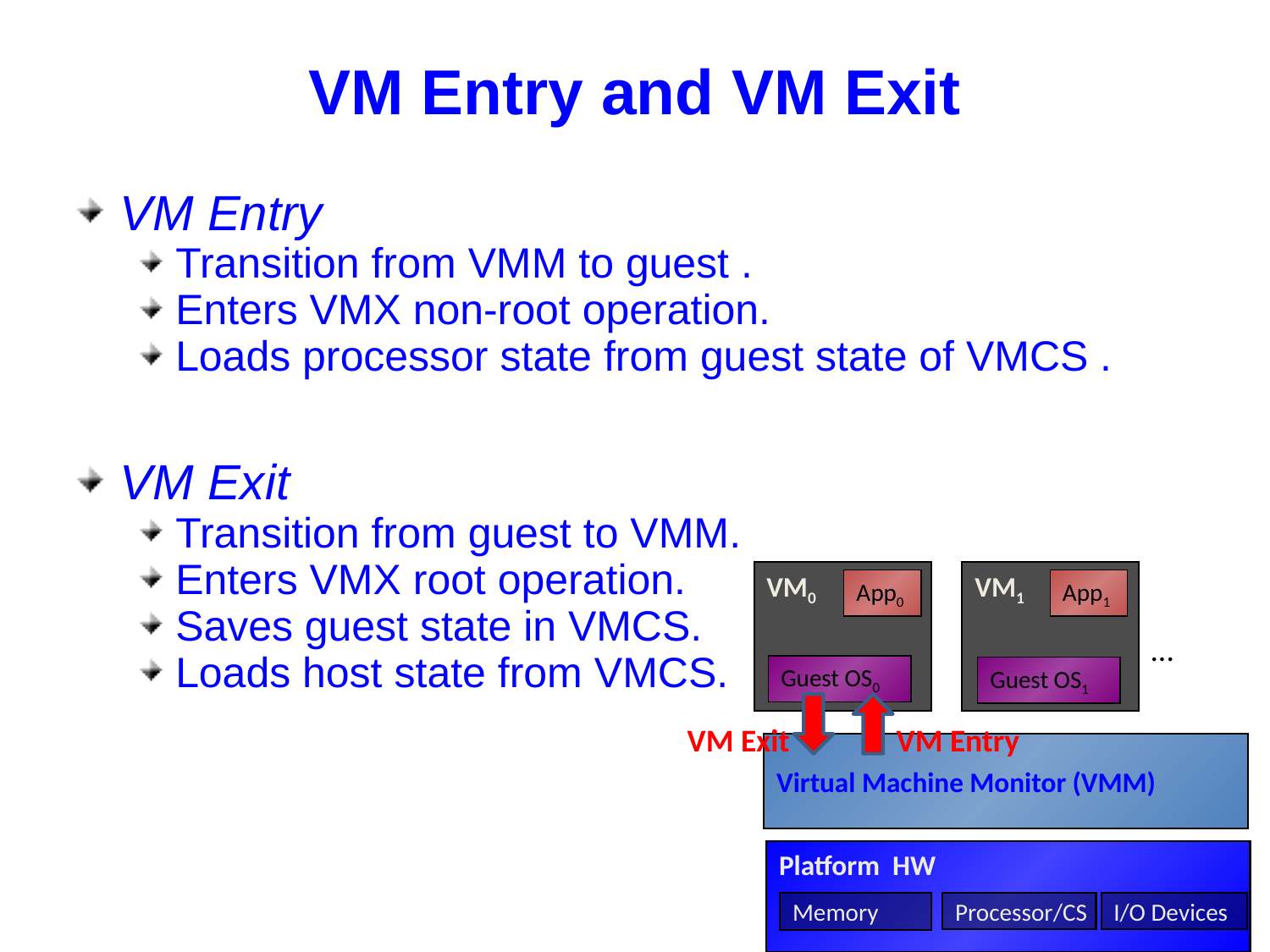

# VM Entry and VM Exit
VM Entry
Transition from VMM to guest .
Enters VMX non-root operation.
Loads processor state from guest state of VMCS .

VM Exit
Transition from guest to VMM.
Enters VMX root operation.
Saves guest state in VMCS.
Loads host state from VMCS.

VM0
VM1
App0
App1
...
Guest OS0
Guest OS1

VM Exit
VM Entry
Virtual Machine Monitor (VMM)
Platform  HW
18
Processor/CS
I/O Devices
Memory